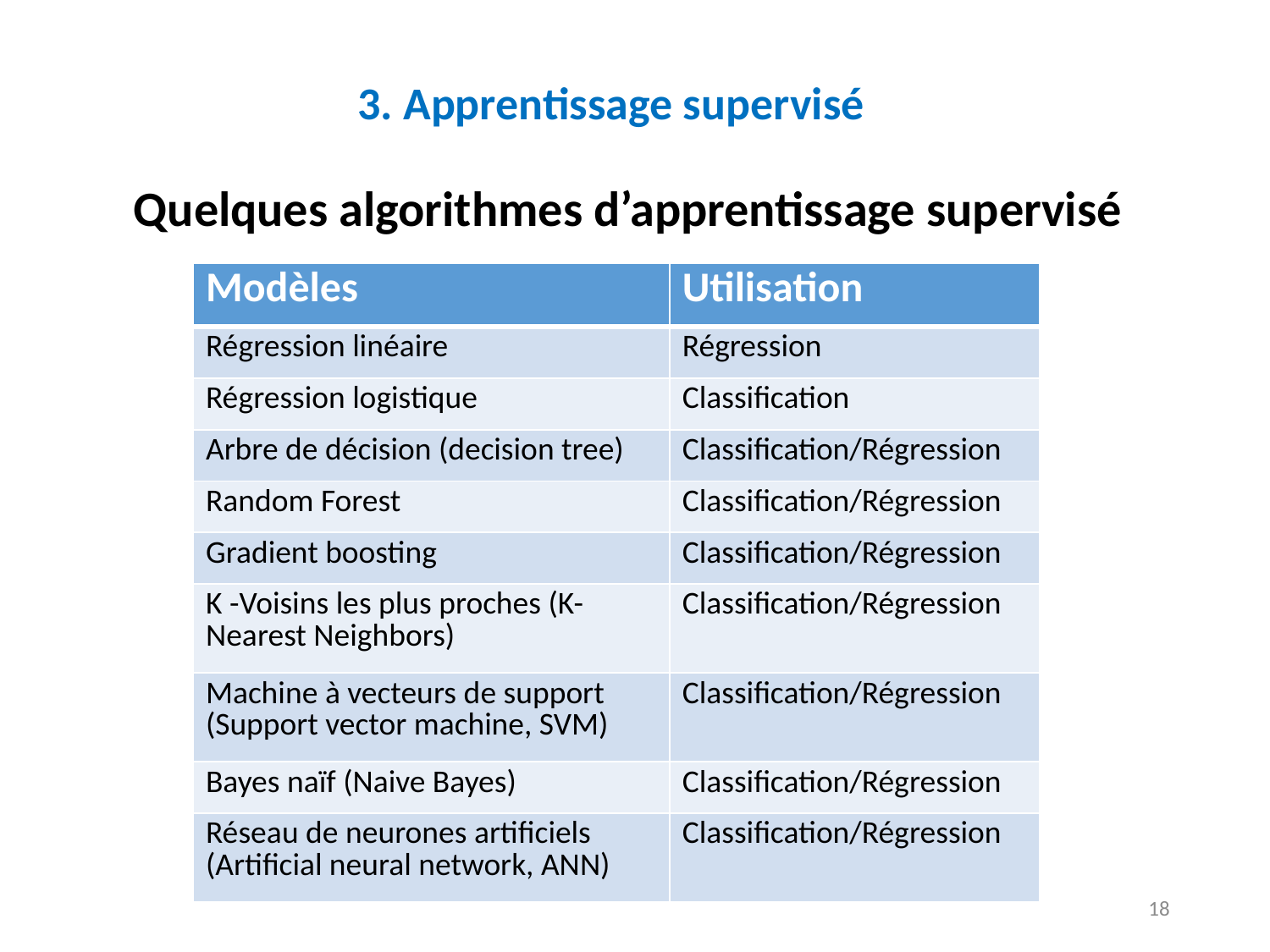

# 3. Apprentissage supervisé
Quelques algorithmes d’apprentissage supervisé
| Modèles | Utilisation |
| --- | --- |
| Régression linéaire | Régression |
| Régression logistique | Classification |
| Arbre de décision (decision tree) | Classification/Régression |
| Random Forest | Classification/Régression |
| Gradient boosting | Classification/Régression |
| K -Voisins les plus proches (K-Nearest Neighbors) | Classification/Régression |
| Machine à vecteurs de support (Support vector machine, SVM) | Classification/Régression |
| Bayes naïf (Naive Bayes) | Classification/Régression |
| Réseau de neurones artificiels (Artificial neural network, ANN) | Classification/Régression |
18